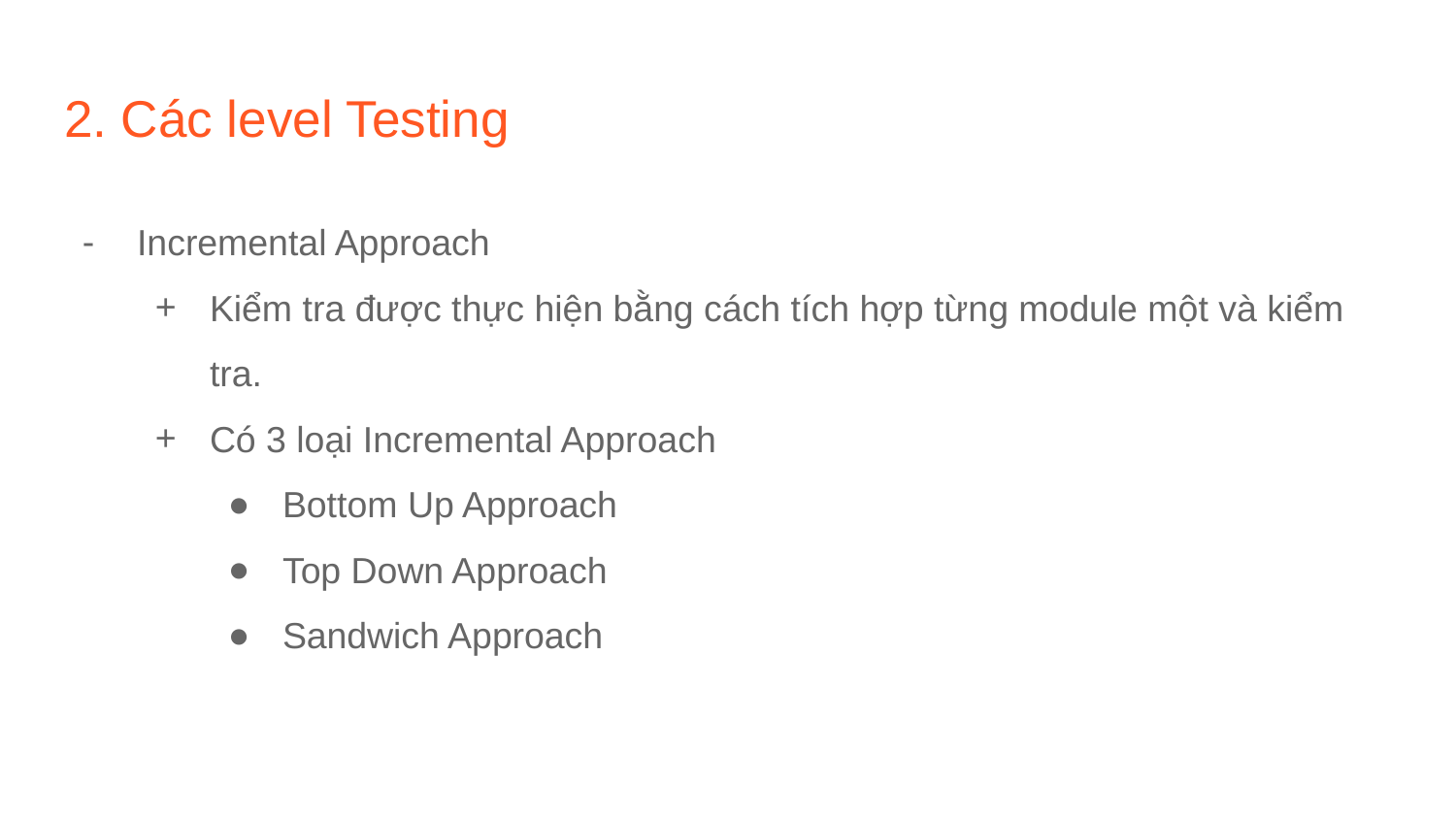

# 2. Các level Testing
Incremental Approach
Kiểm tra được thực hiện bằng cách tích hợp từng module một và kiểm tra.
Có 3 loại Incremental Approach
Bottom Up Approach
Top Down Approach
Sandwich Approach